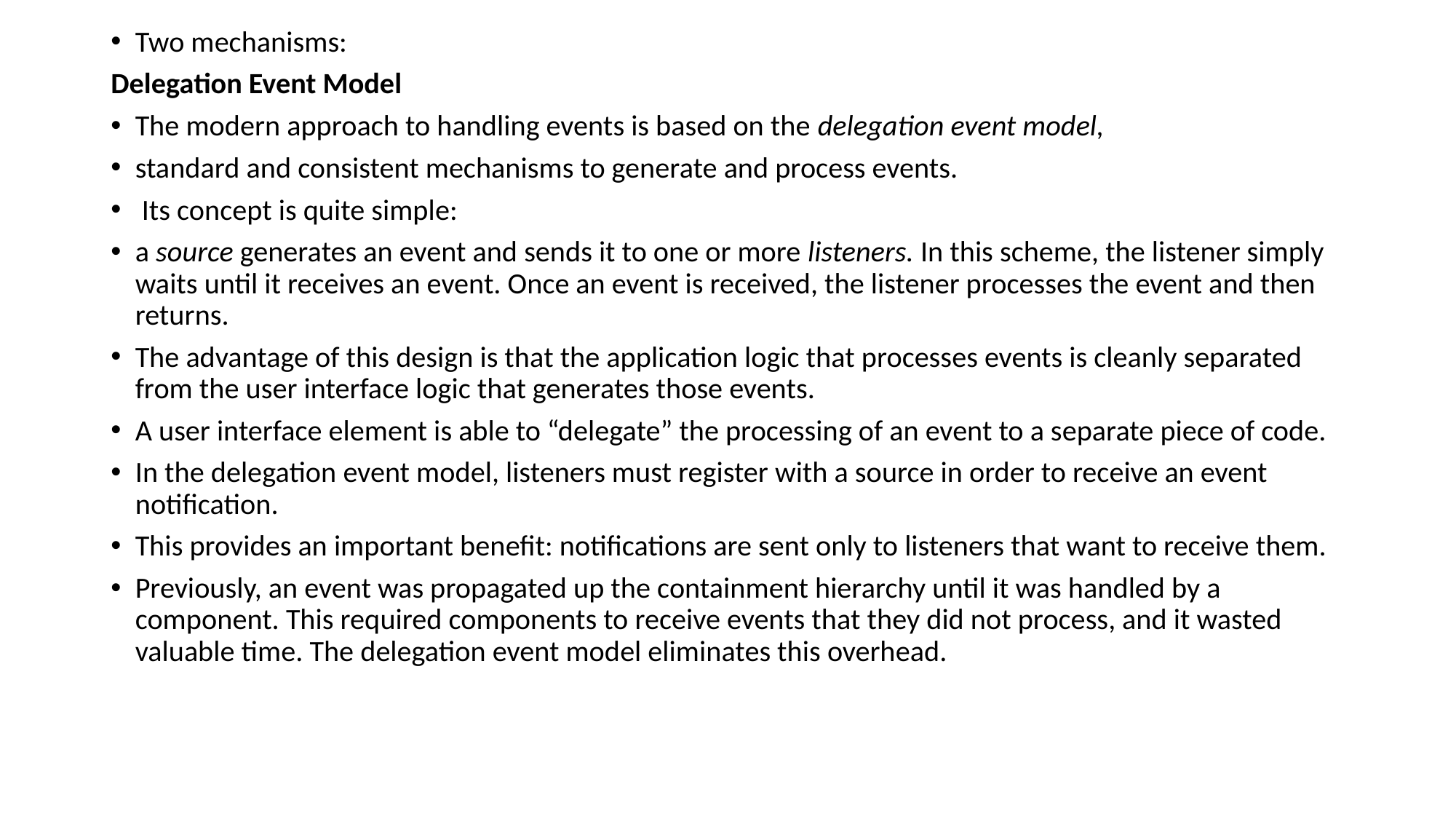

Two mechanisms:
Delegation Event Model
The modern approach to handling events is based on the delegation event model,
standard and consistent mechanisms to generate and process events.
 Its concept is quite simple:
a source generates an event and sends it to one or more listeners. In this scheme, the listener simply waits until it receives an event. Once an event is received, the listener processes the event and then returns.
The advantage of this design is that the application logic that processes events is cleanly separated from the user interface logic that generates those events.
A user interface element is able to “delegate” the processing of an event to a separate piece of code.
In the delegation event model, listeners must register with a source in order to receive an event notification.
This provides an important benefit: notifications are sent only to listeners that want to receive them.
Previously, an event was propagated up the containment hierarchy until it was handled by a component. This required components to receive events that they did not process, and it wasted valuable time. The delegation event model eliminates this overhead.